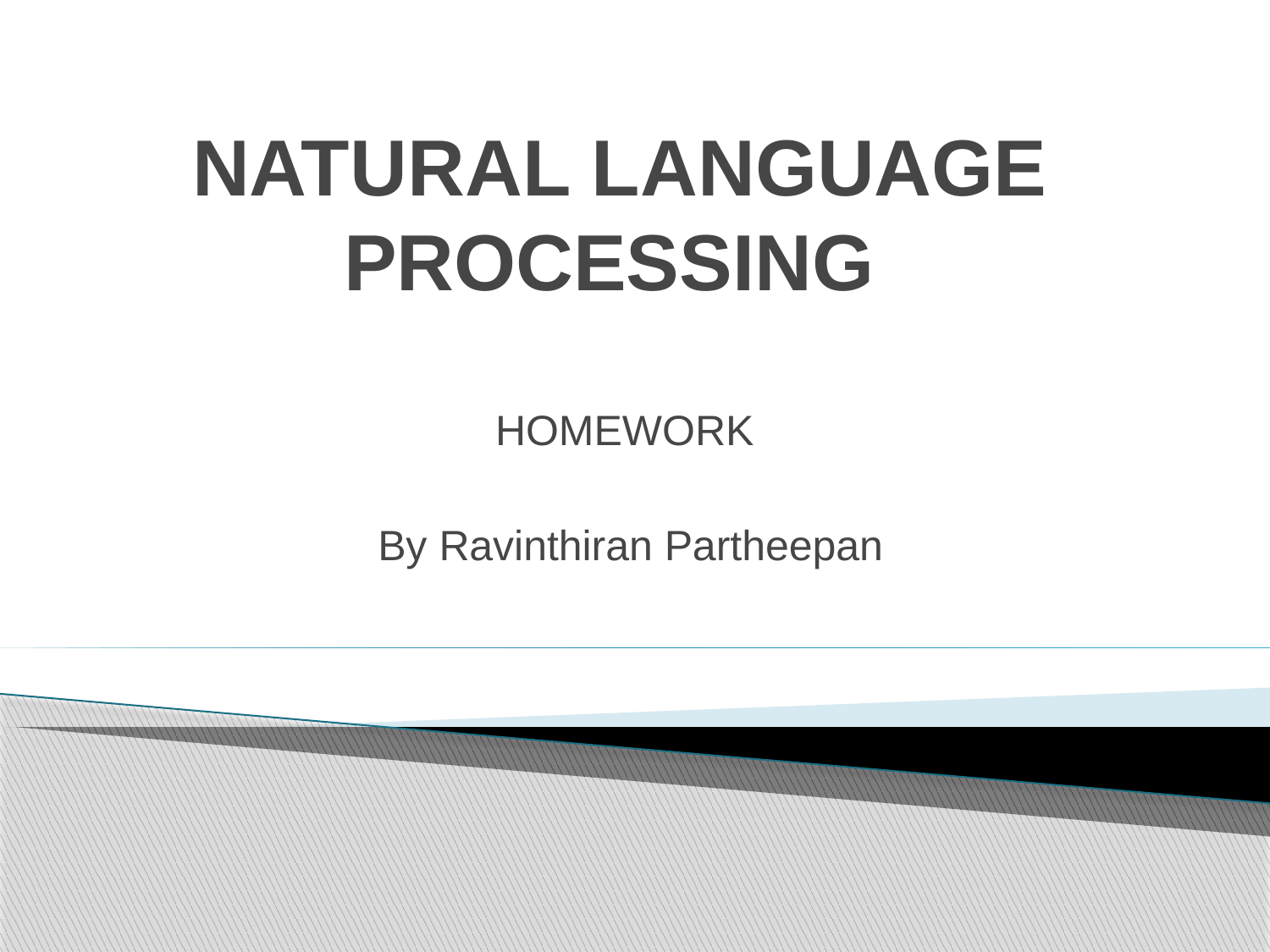

# NATURAL LANGUAGE PROCESSING
  HOMEWORK

  By Ravinthiran Partheepan